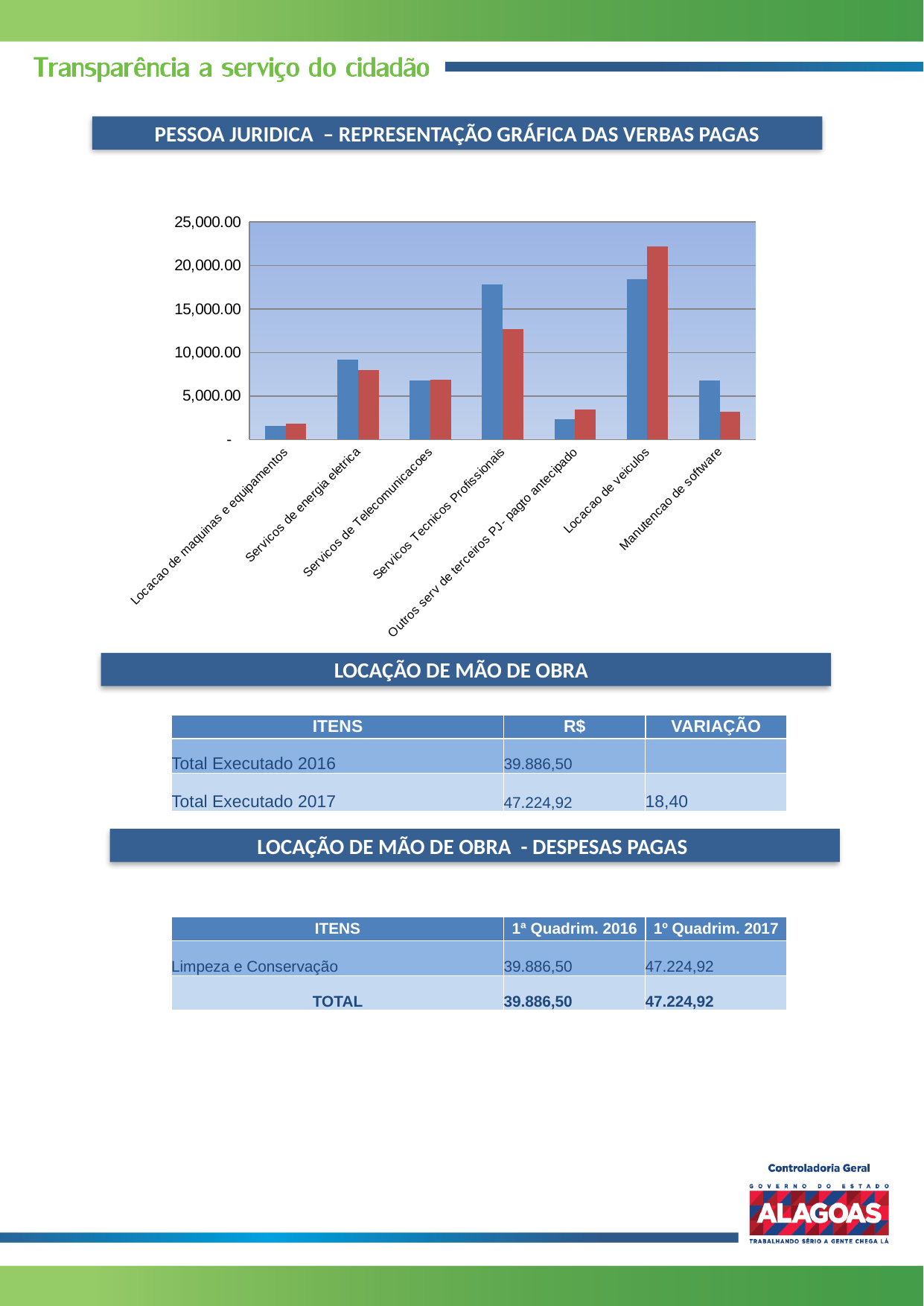

PESSOA JURIDICA  – REPRESENTAÇÃO GRÁFICA DAS VERBAS PAGAS

### Chart

| Category |  |  |
|---|---|---|
| Locacao de maquinas e equipamentos | 1616.08 | 1798.2 |
| Servicos de energia eletrica | 9144.44 | 7982.0 |
| Servicos de Telecomunicacoes | 6760.99 | 6872.3 |
| Servicos Tecnicos Profissionais | 17850.0 | 12655.34 |
| Outros serv de terceiros PJ- pagto antecipado | 2371.58 | 3500.0 |
| Locacao de veiculos | 18390.0 | 22138.74 |
| Manutencao de software | 6809.43 | 3244.81 |
LOCAÇÃO DE MÃO DE OBRA
| ITENS | R$ | VARIAÇÃO |
| --- | --- | --- |
| Total Executado 2016 | 39.886,50 |  |
| Total Executado 2017 | 47.224,92 | 18,40 |
LOCAÇÃO DE MÃO DE OBRA  - DESPESAS PAGAS
| ITENS | 1ª Quadrim. 2016 | 1º Quadrim. 2017 |
| --- | --- | --- |
| Limpeza e Conservação | 39.886,50 | 47.224,92 |
| TOTAL | 39.886,50 | 47.224,92 |